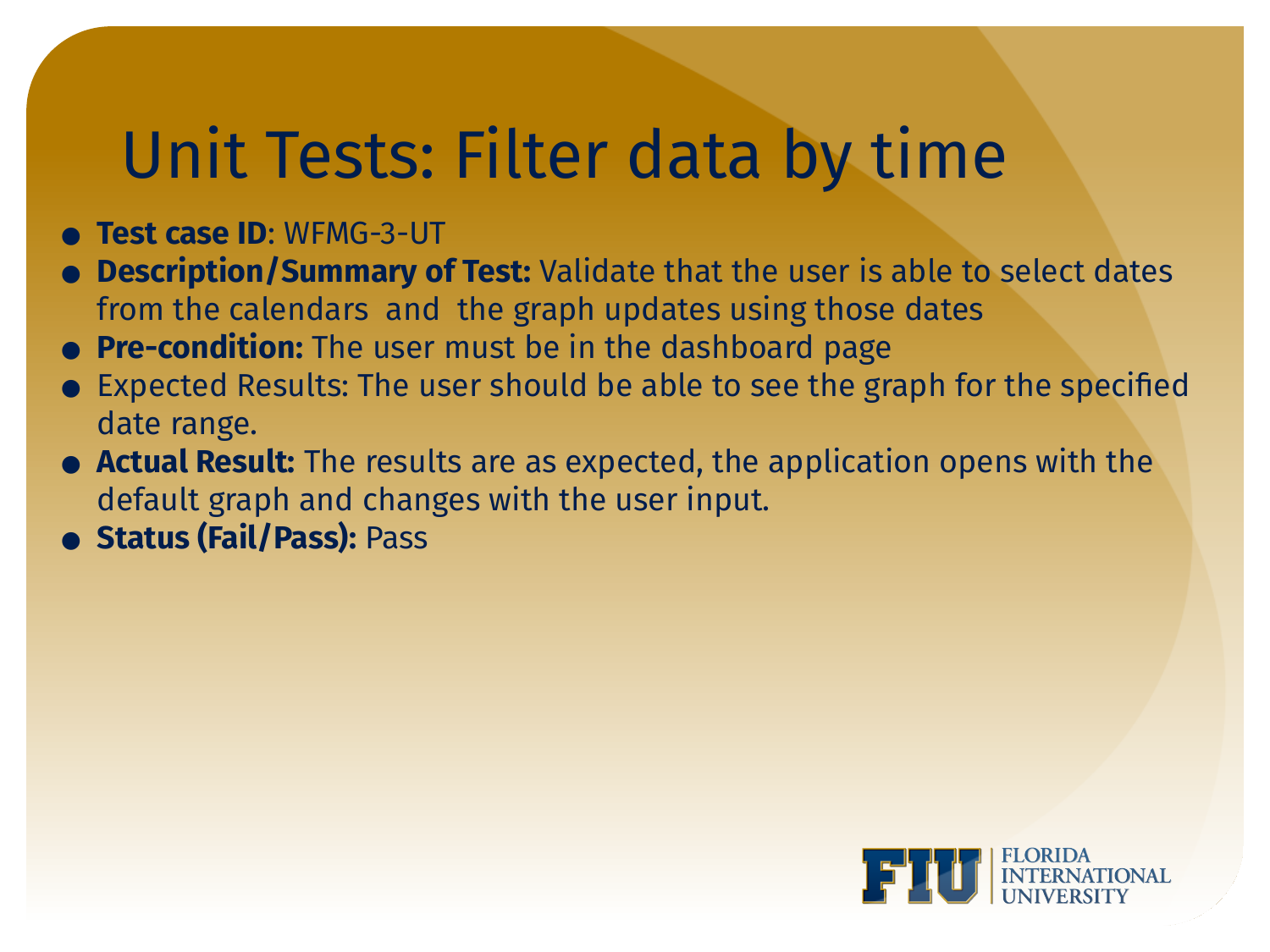

# Unit Tests: Filter data by time
Test case ID: WFMG-3-UT
Description/Summary of Test: Validate that the user is able to select dates from the calendars  and  the graph updates using those dates
Pre-condition: The user must be in the dashboard page
Expected Results: The user should be able to see the graph for the specified date range.
Actual Result: The results are as expected, the application opens with the default graph and changes with the user input.
Status (Fail/Pass): Pass